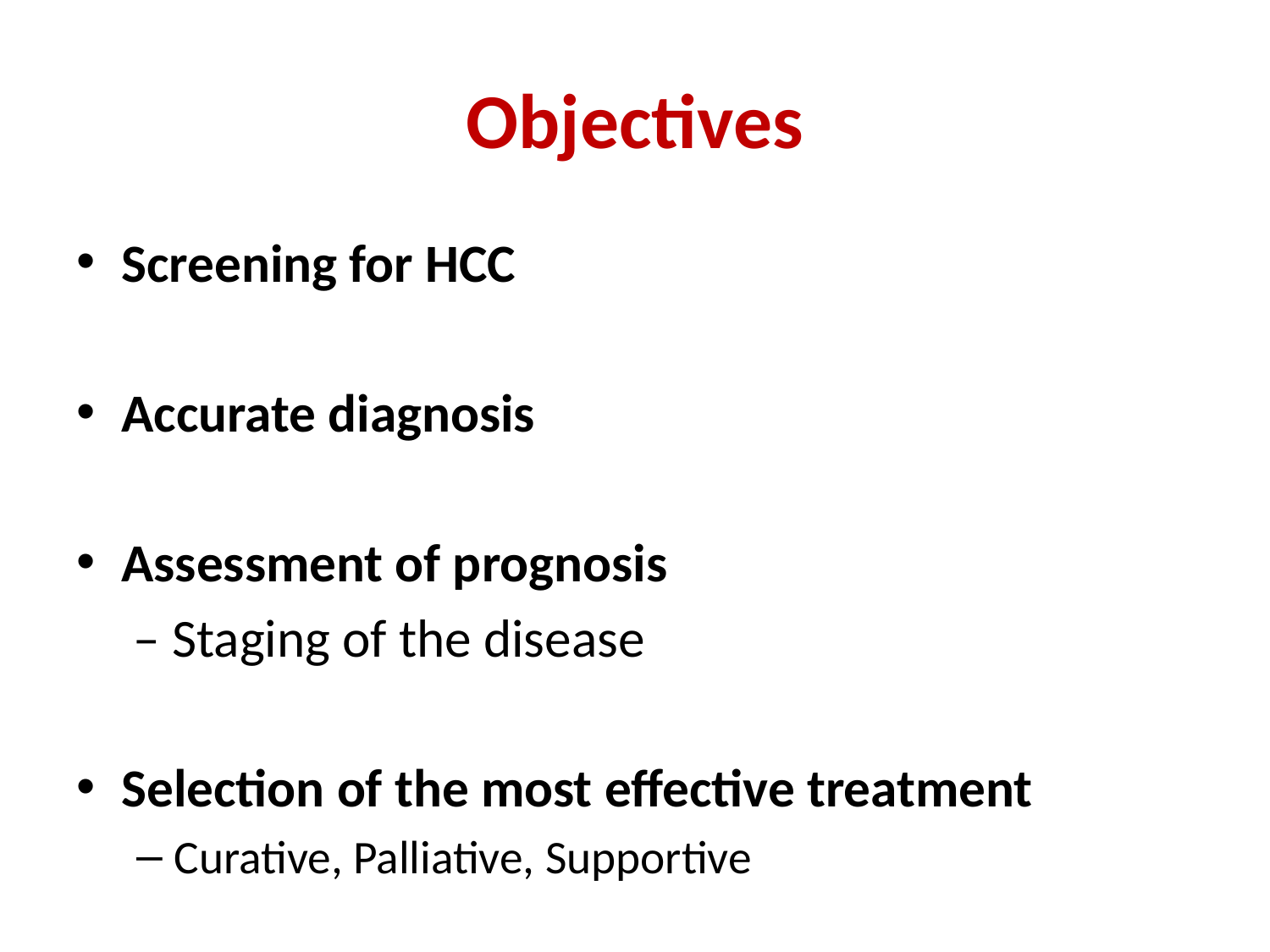

# Objectives
Screening for HCC

Accurate diagnosis

Assessment of prognosis
	 – Staging of the disease

Selection of the most effective treatment
Curative, Palliative, Supportive